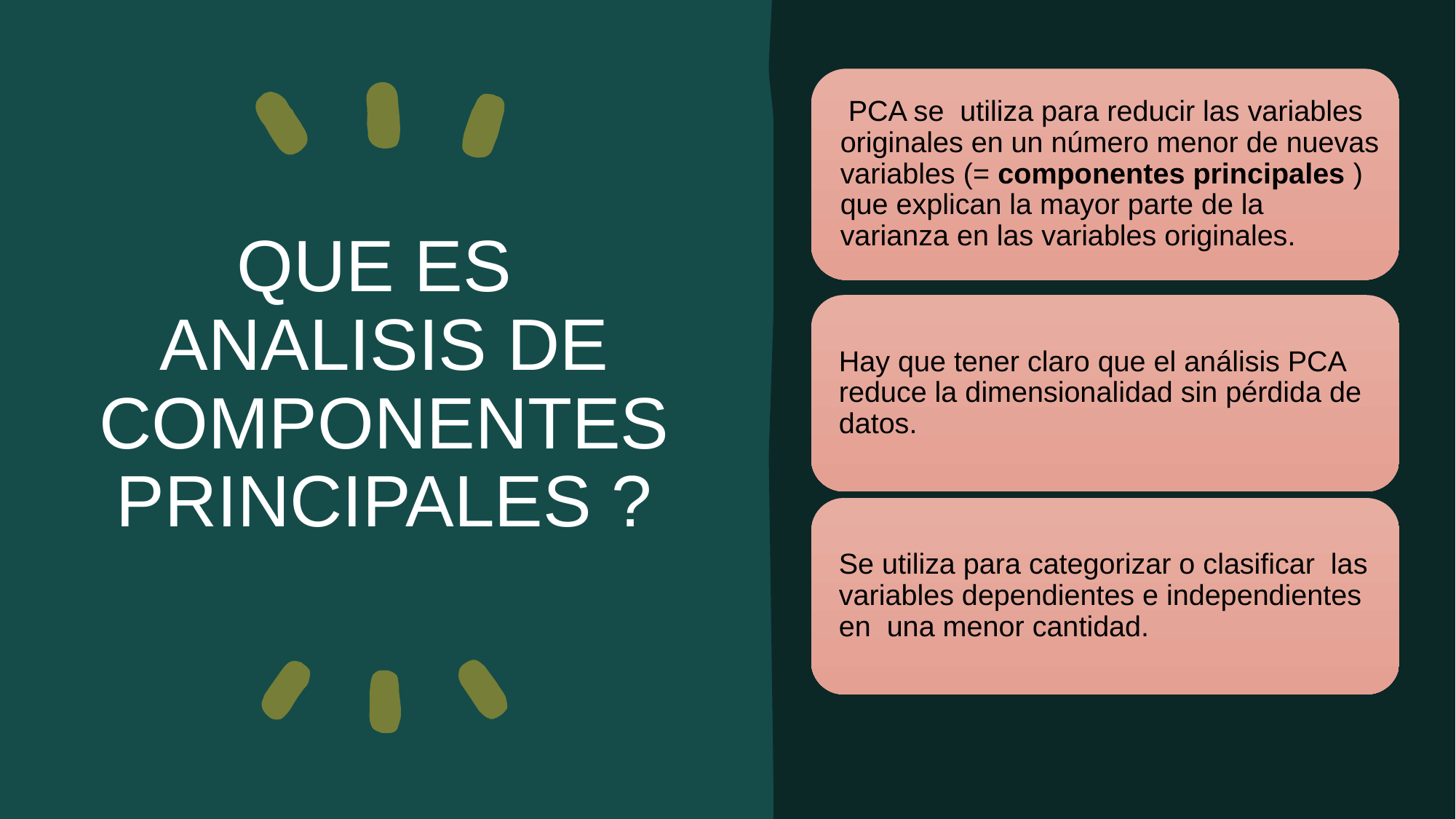

PCA se  utiliza para reducir las variables originales en un número menor de nuevas variables (= componentes principales ) que explican la mayor parte de la varianza en las variables originales.
Hay que tener claro que el análisis PCA reduce la dimensionalidad sin pérdida de datos.
Se utiliza para categorizar o clasificar  las variables dependientes e independientes en  una menor cantidad.

# QUE ES ANALISIS DE COMPONENTES PRINCIPALES ?